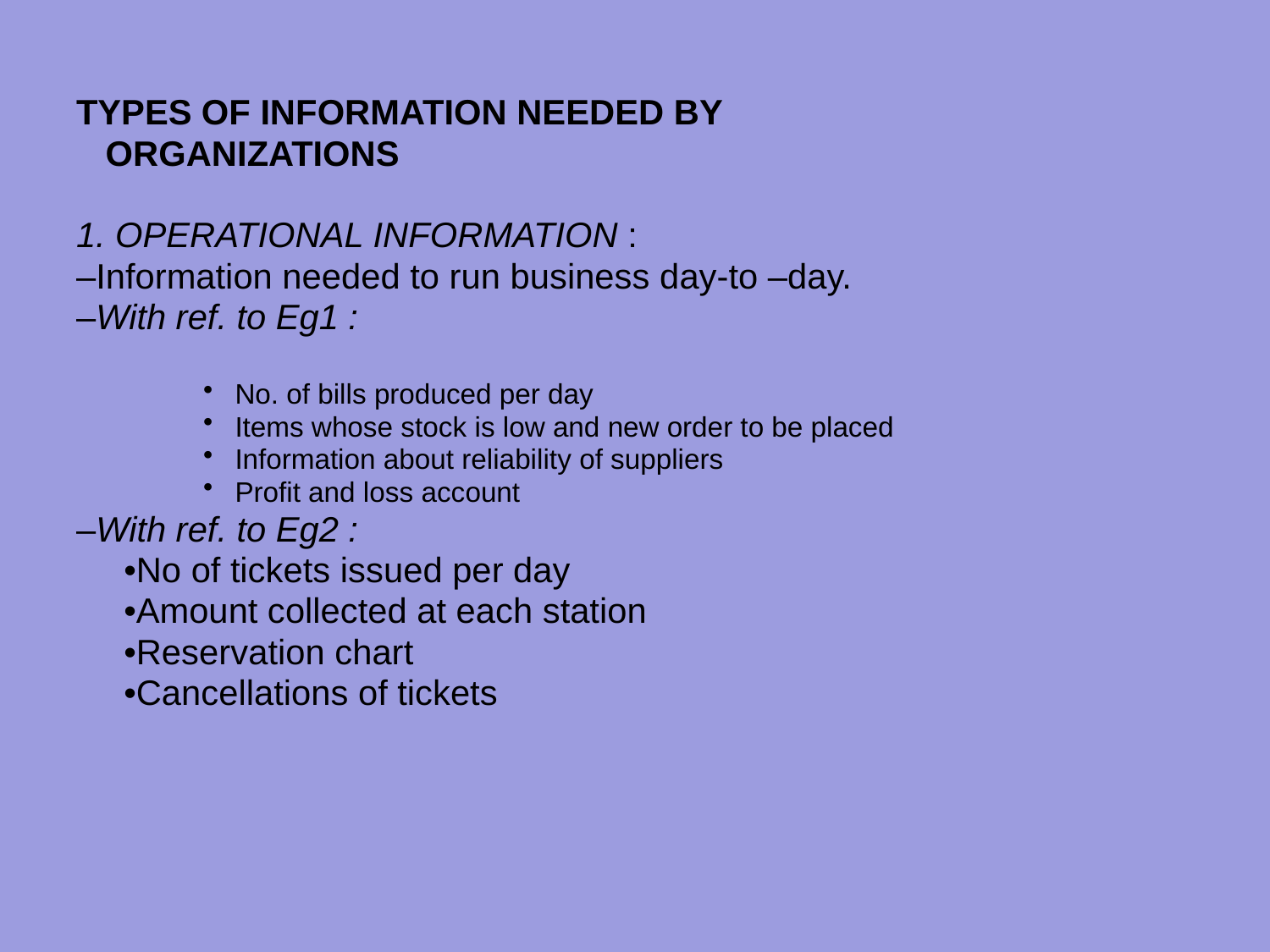

TYPES OF INFORMATION NEEDED BY
   ORGANIZATIONS

1. OPERATIONAL INFORMATION :
–Information needed to run business day-to –day.
–With ref. to Eg1 :

No. of bills produced per day
Items whose stock is low and new order to be placed
Information about reliability of suppliers
Profit and loss account
–With ref. to Eg2 :
	•No of tickets issued per day
	•Amount collected at each station
	•Reservation chart
	•Cancellations of tickets